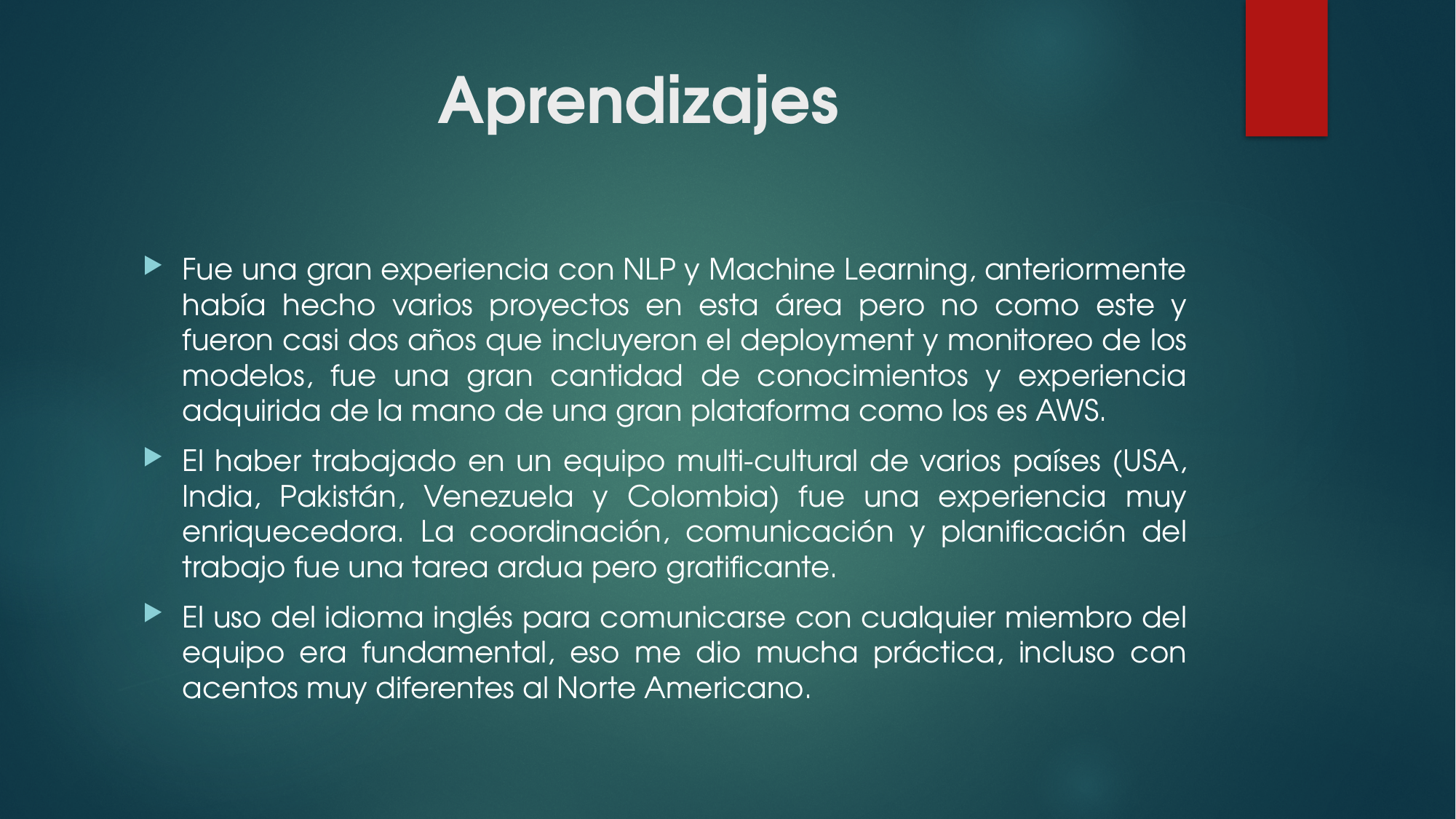

# Aprendizajes
Fue una gran experiencia con NLP y Machine Learning, anteriormente había hecho varios proyectos en esta área pero no como este y fueron casi dos años que incluyeron el deployment y monitoreo de los modelos, fue una gran cantidad de conocimientos y experiencia adquirida de la mano de una gran plataforma como los es AWS.
El haber trabajado en un equipo multi-cultural de varios países (USA, India, Pakistán, Venezuela y Colombia) fue una experiencia muy enriquecedora. La coordinación, comunicación y planificación del trabajo fue una tarea ardua pero gratificante.
El uso del idioma inglés para comunicarse con cualquier miembro del equipo era fundamental, eso me dio mucha práctica, incluso con acentos muy diferentes al Norte Americano.